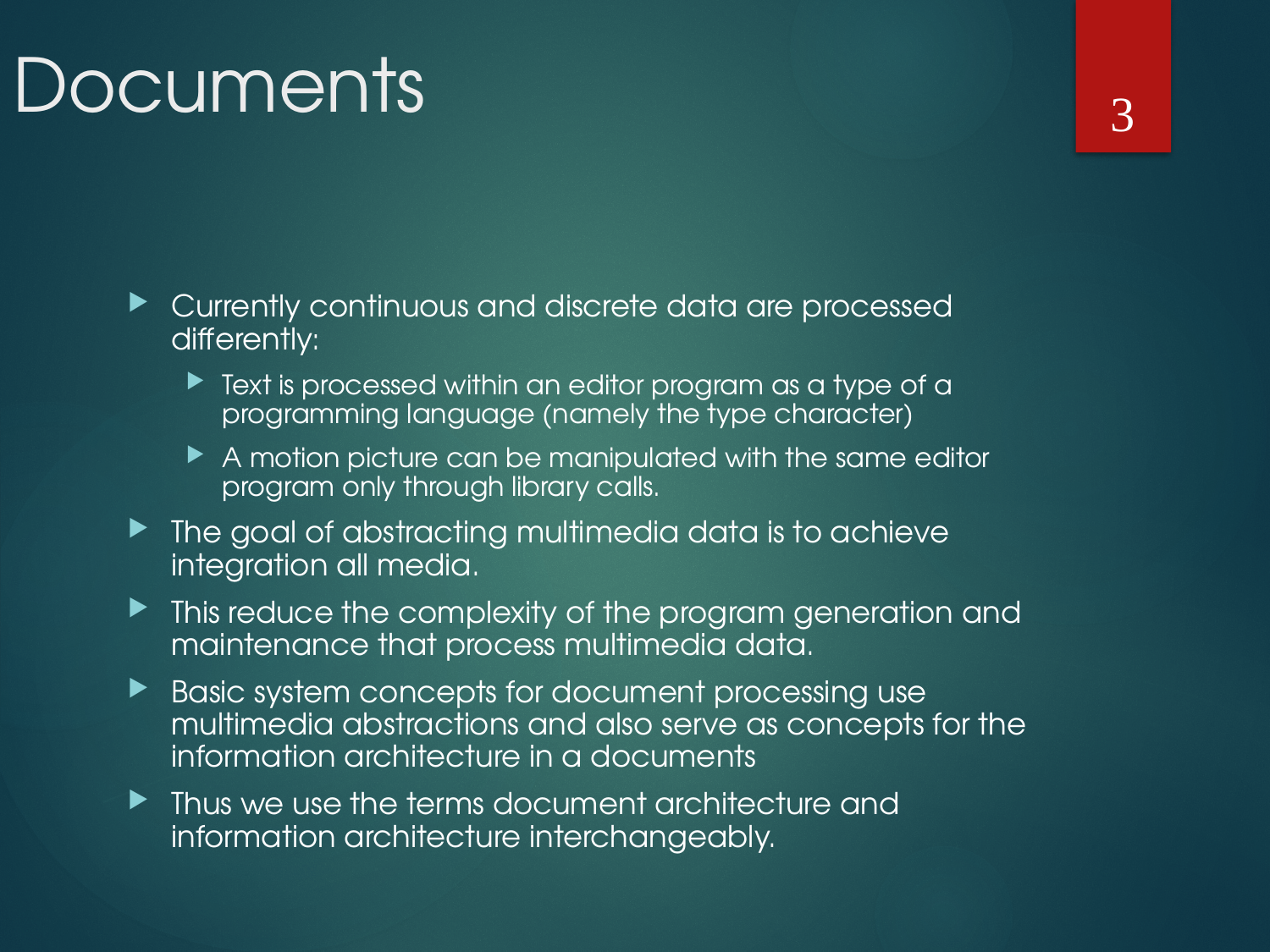

# Documents
3
Currently continuous and discrete data are processed differently:
Text is processed within an editor program as a type of a programming language (namely the type character)
A motion picture can be manipulated with the same editor program only through library calls.
The goal of abstracting multimedia data is to achieve integration all media.
This reduce the complexity of the program generation and maintenance that process multimedia data.
Basic system concepts for document processing use multimedia abstractions and also serve as concepts for the information architecture in a documents
Thus we use the terms document architecture and information architecture interchangeably.